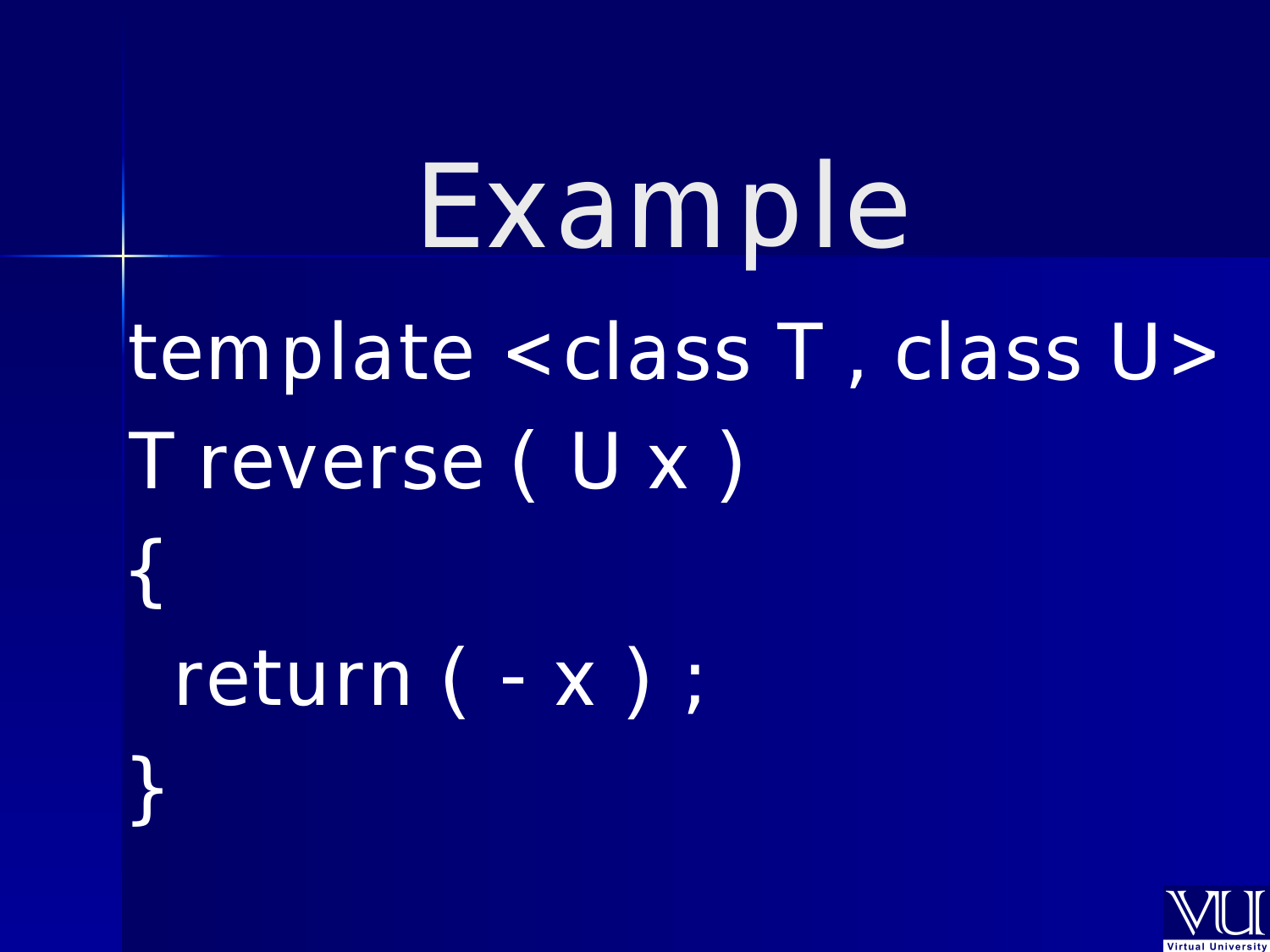

# Example
template <class T , class U>
T reverse ( U x )
{
  return ( - x ) ;
}